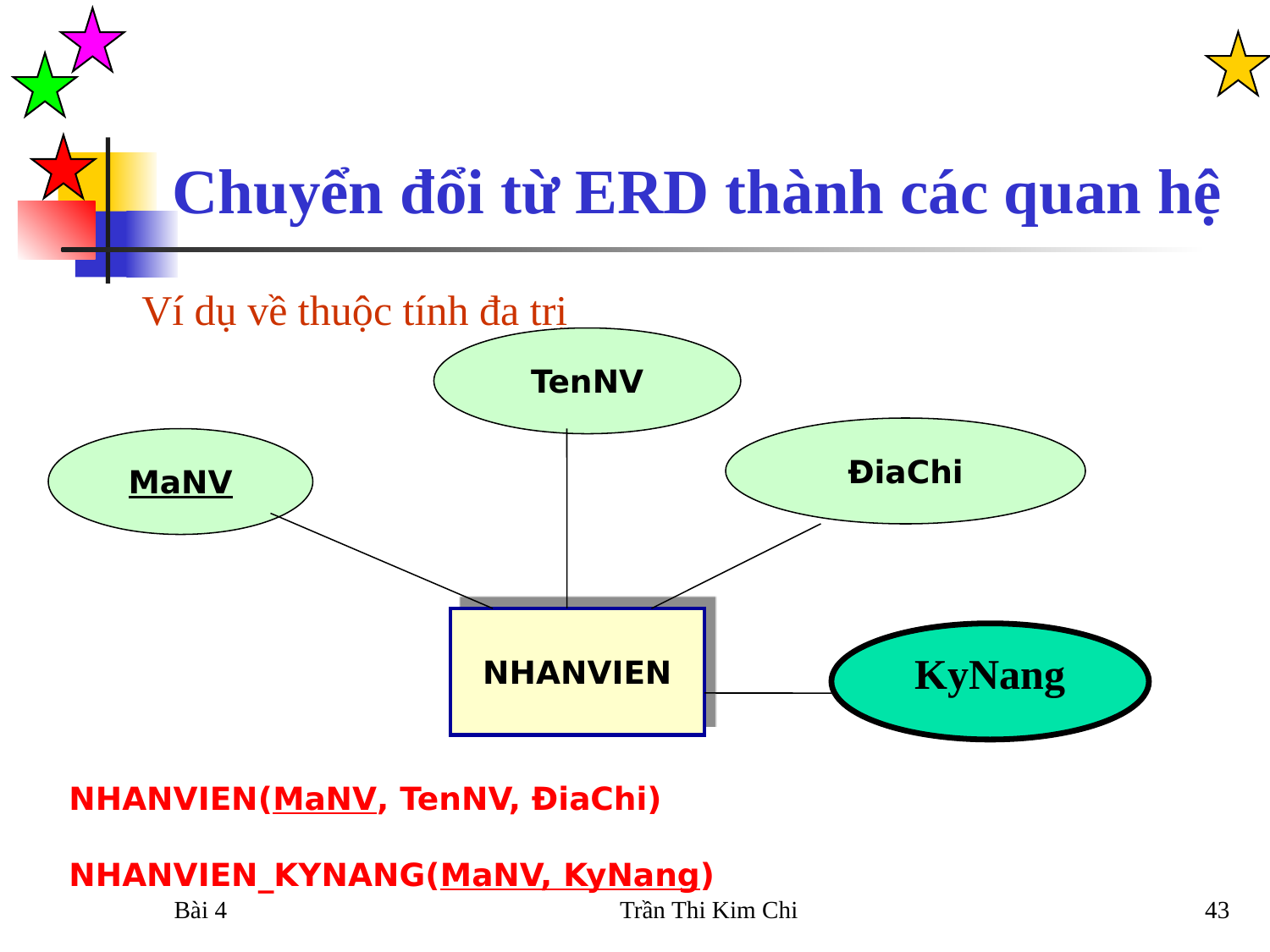

Chuyển đổi từ ERD thành các quan hệ
Ví dụ về thuộc tính đa trị
TenNV
ĐiaChi
MaNV

NHANVIEN

KyNang

NHANVIEN(MaNV, TenNV, ĐiaChi)

NHANVIEN_KYNANG(MaNV, KyNang)

Bài 4
Trần Thi Kim Chi
43